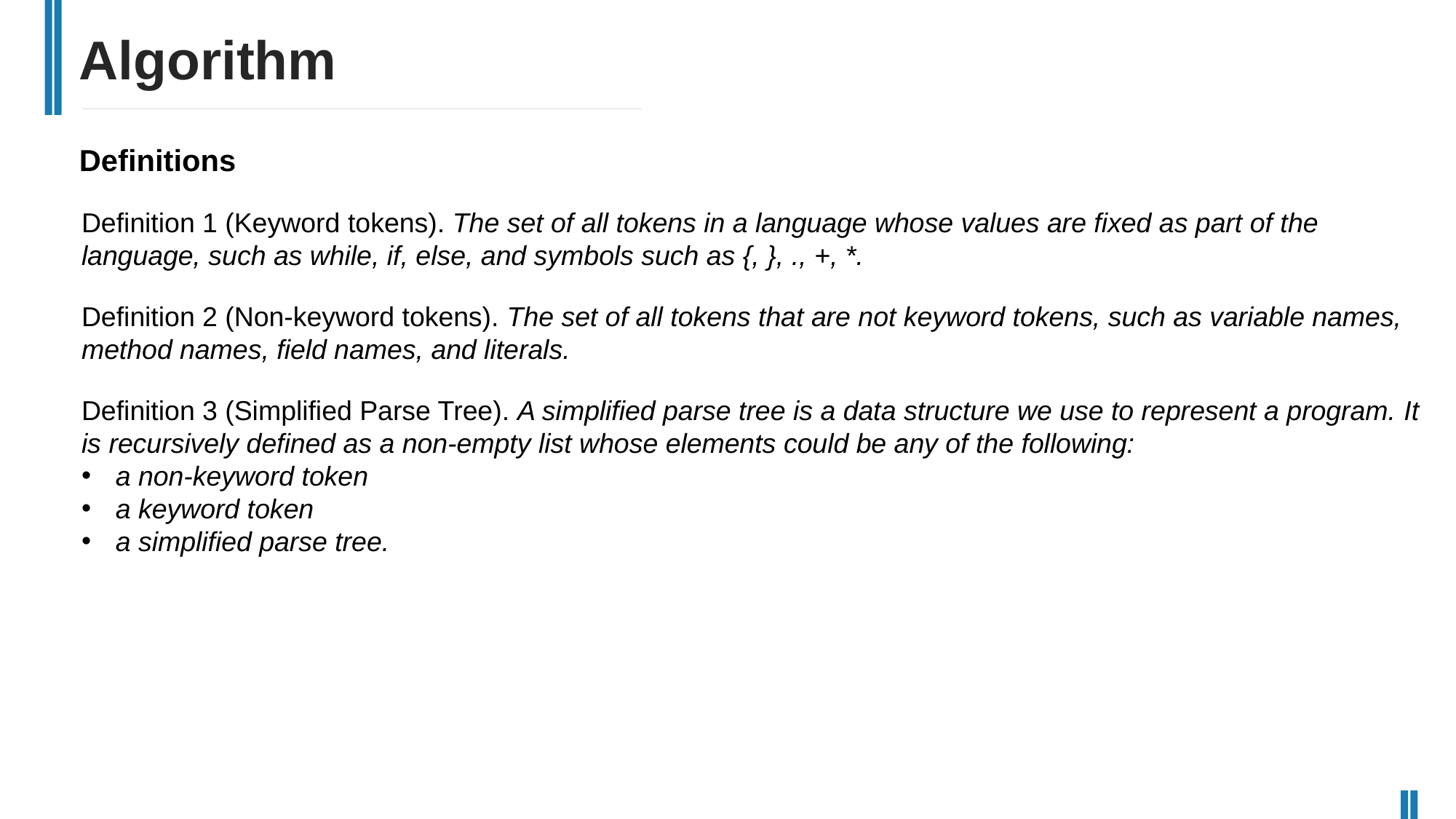

Algorithm
Definitions
Definition 1 (Keyword tokens). The set of all tokens in a language whose values are fixed as part of the language, such as while, if, else, and symbols such as {, }, ., +, *.
Definition 2 (Non-keyword tokens). The set of all tokens that are not keyword tokens, such as variable names, method names, field names, and literals.
Definition 3 (Simplified Parse Tree). A simplified parse tree is a data structure we use to represent a program. It is recursively defined as a non-empty list whose elements could be any of the following:
a non-keyword token
a keyword token
a simplified parse tree.